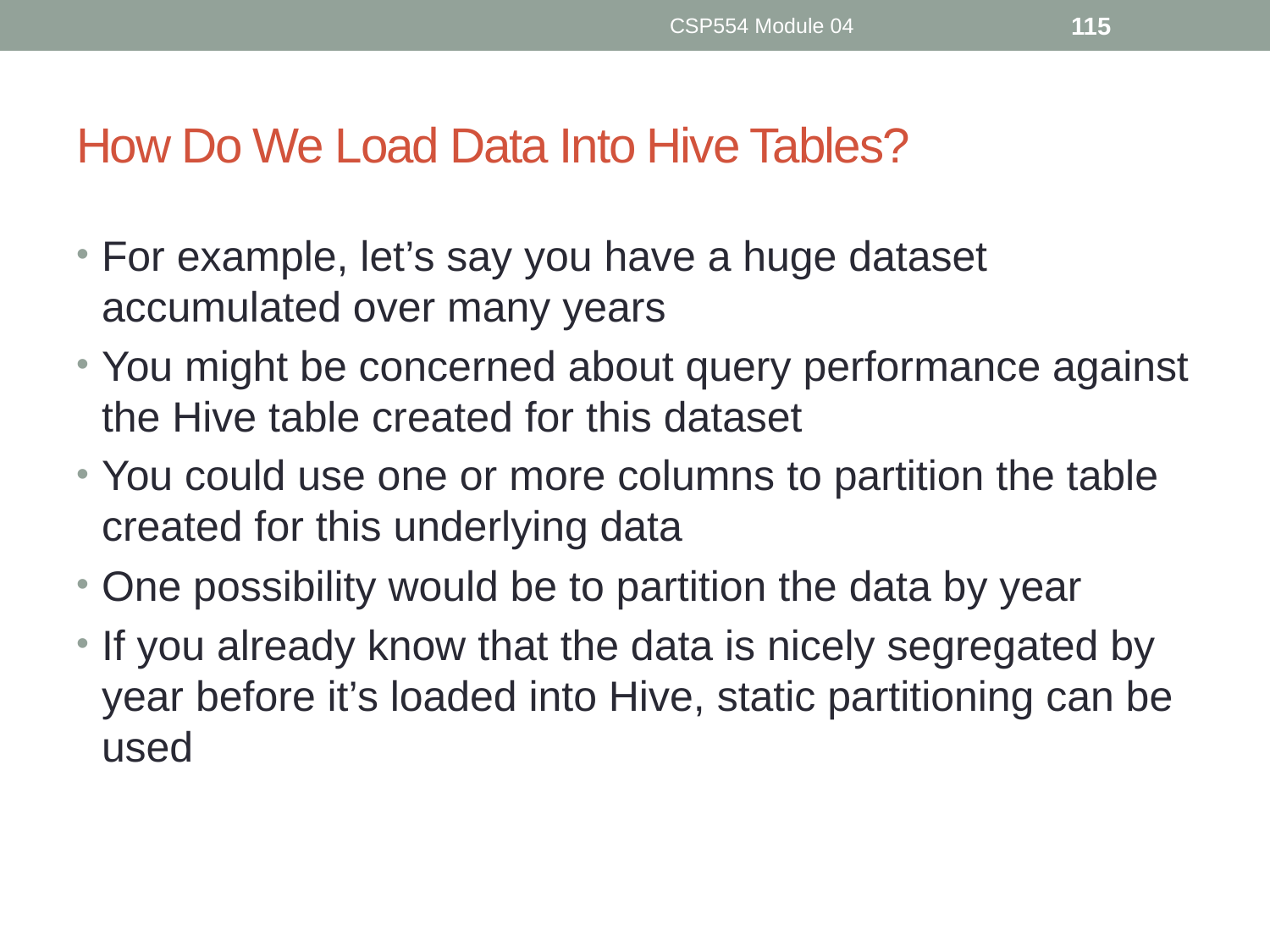

CSP554 Module 04
115
# How Do We Load Data Into Hive Tables?
For example, let’s say you have a huge dataset accumulated over many years
You might be concerned about query performance against the Hive table created for this dataset
You could use one or more columns to partition the table created for this underlying data
One possibility would be to partition the data by year
If you already know that the data is nicely segregated by year before it’s loaded into Hive, static partitioning can be used